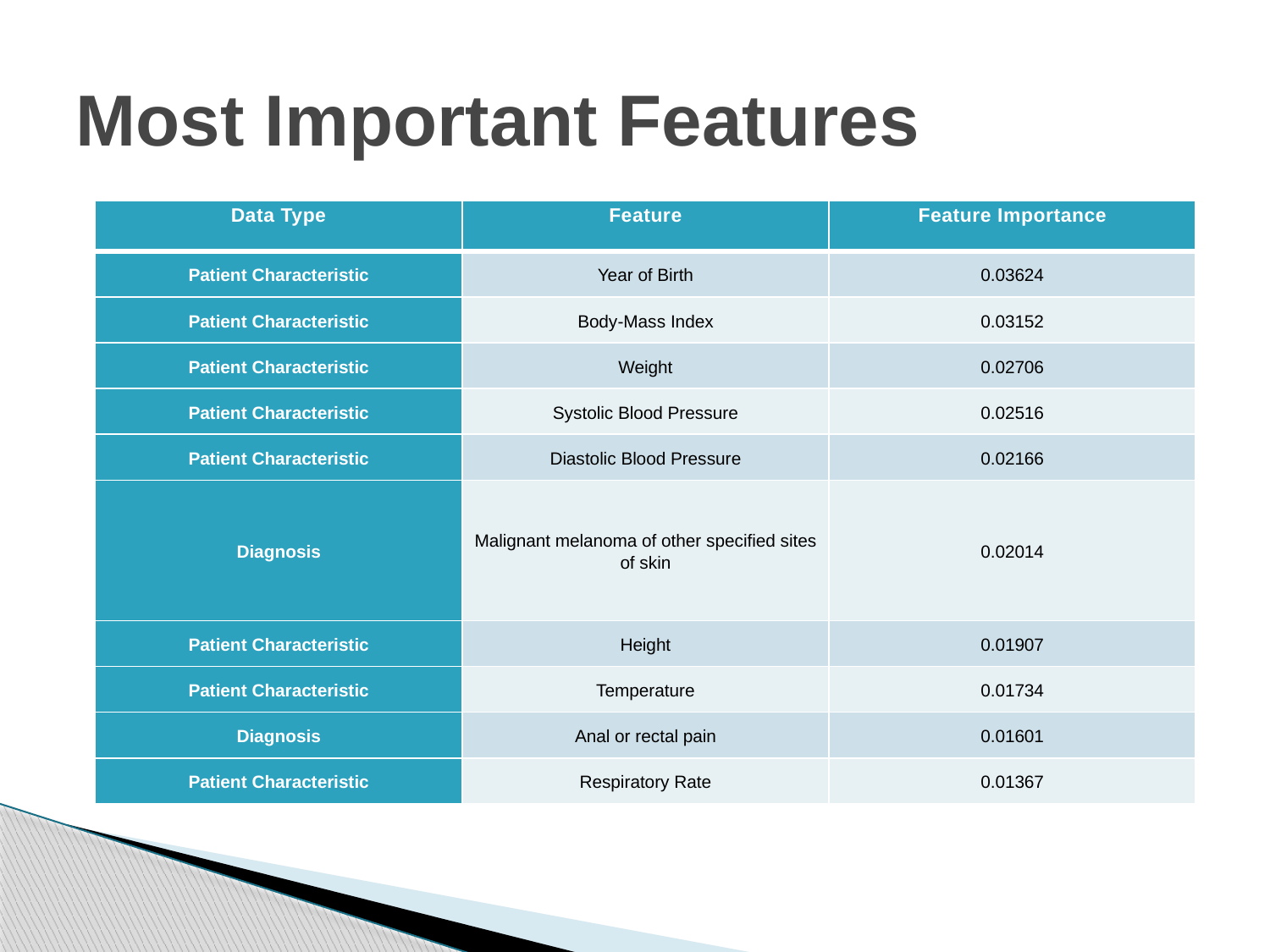

# Most Important Features
| Data Type | Feature | Feature Importance |
| --- | --- | --- |
| Patient Characteristic | Year of Birth | 0.03624 |
| Patient Characteristic | Body-Mass Index | 0.03152 |
| Patient Characteristic | Weight | 0.02706 |
| Patient Characteristic | Systolic Blood Pressure | 0.02516 |
| Patient Characteristic | Diastolic Blood Pressure | 0.02166 |
| Diagnosis | Malignant melanoma of other specified sites of skin | 0.02014 |
| Patient Characteristic | Height | 0.01907 |
| Patient Characteristic | Temperature | 0.01734 |
| Diagnosis | Anal or rectal pain | 0.01601 |
| Patient Characteristic | Respiratory Rate | 0.01367 |